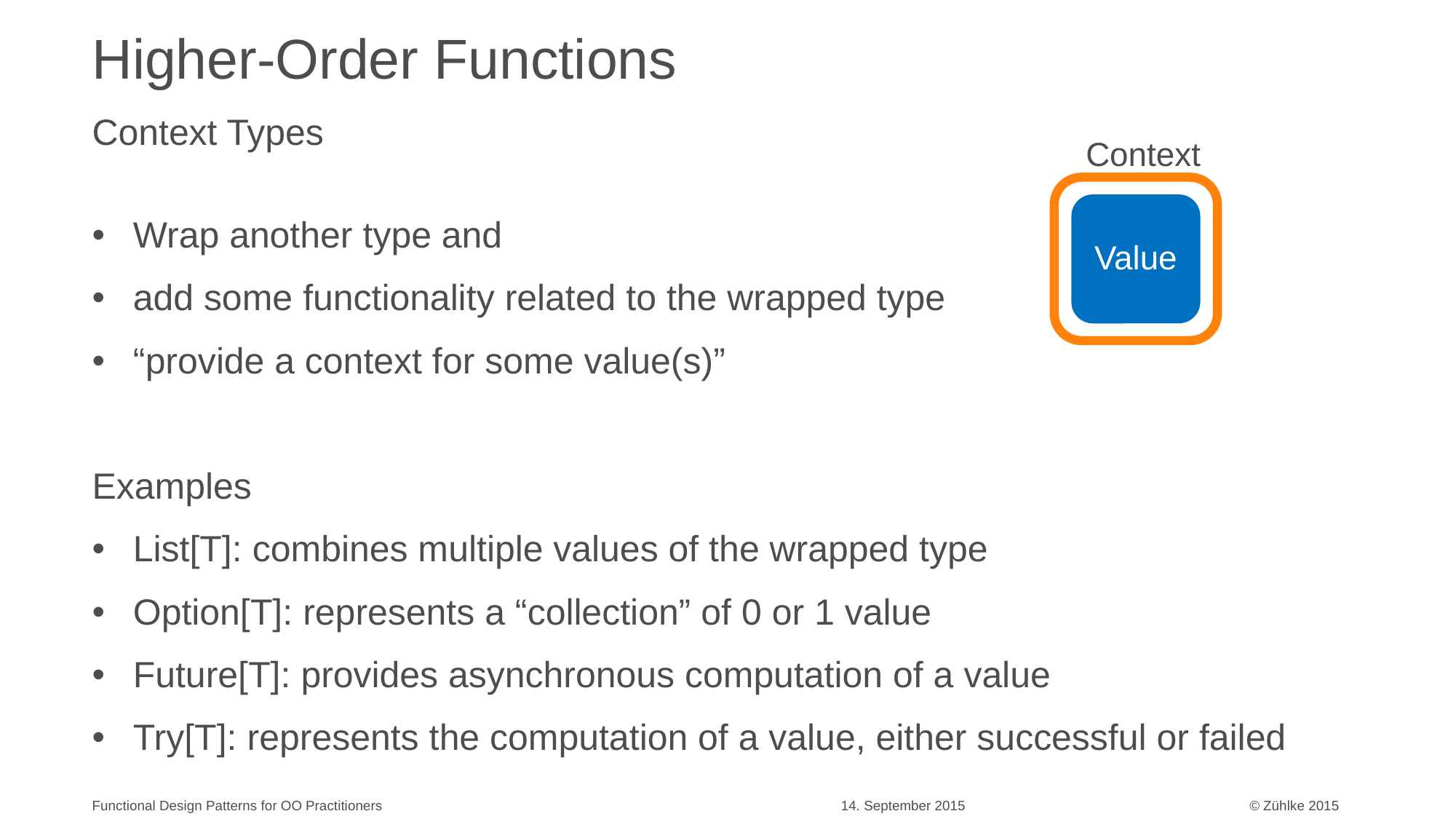

# Higher-Order Functions
Context Types
Context

Wrap another type and
add some functionality related to the wrapped type
“provide a context for some value(s)”

Examples
List[T]: combines multiple values of the wrapped type
Option[T]: represents a “collection” of 0 or 1 value
Future[T]: provides asynchronous computation of a value
Try[T]: represents the computation of a value, either successful or failed
Value
Functional Design Patterns for OO Practitioners
14. September 2015